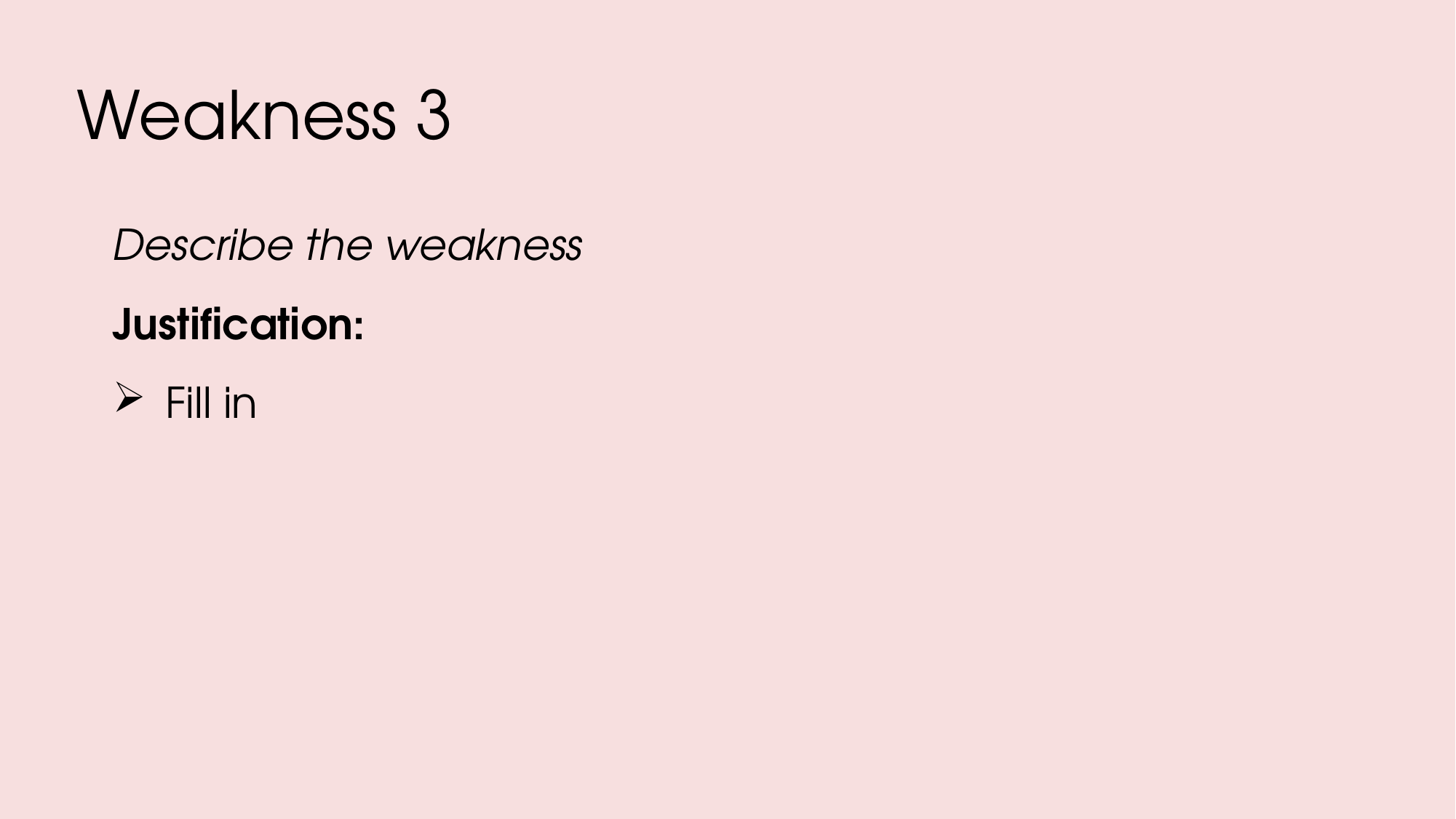

# Weakness 3
Describe the weakness
Justification:
Fill in